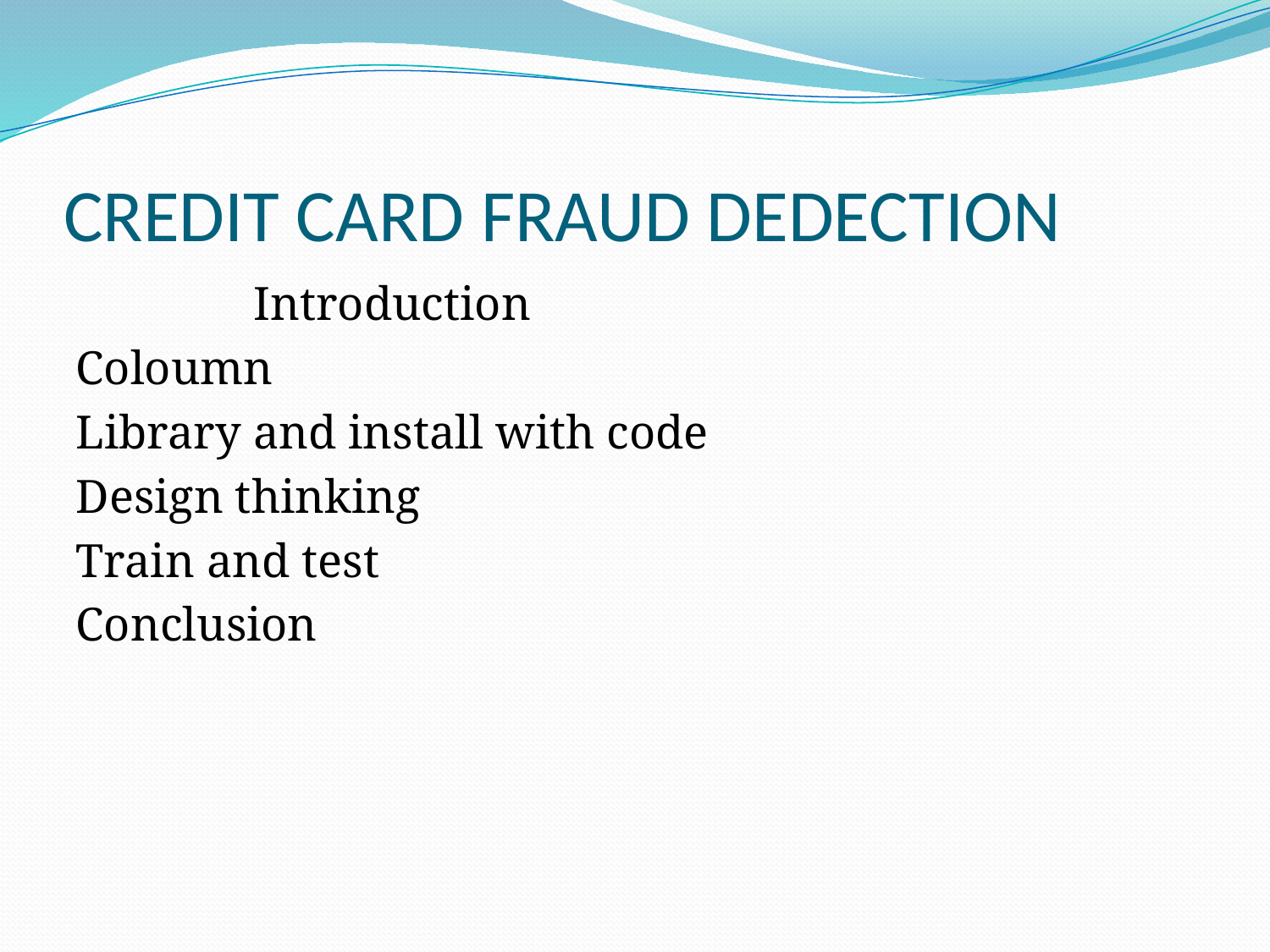

# CREDIT CARD FRAUD DEDECTION
               Introduction
Coloumn
Library and install with code
Design thinking
Train and test
Conclusion